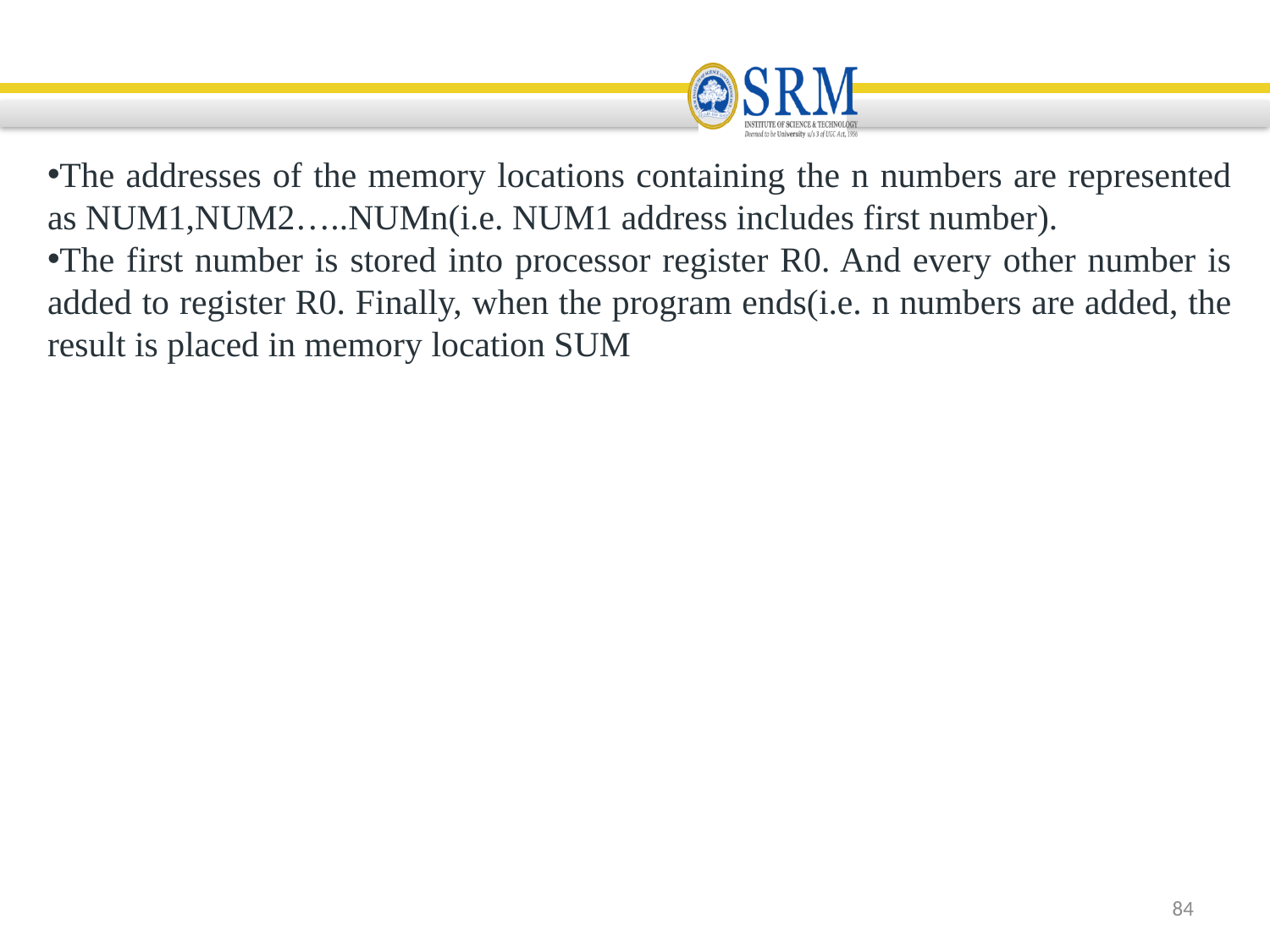

The addresses of the memory locations containing the n numbers are represented as NUM1,NUM2…..NUMn(i.e. NUM1 address includes first number).
The first number is stored into processor register R0. And every other number is added to register R0. Finally, when the program ends(i.e. n numbers are added, the result is placed in memory location SUM
84